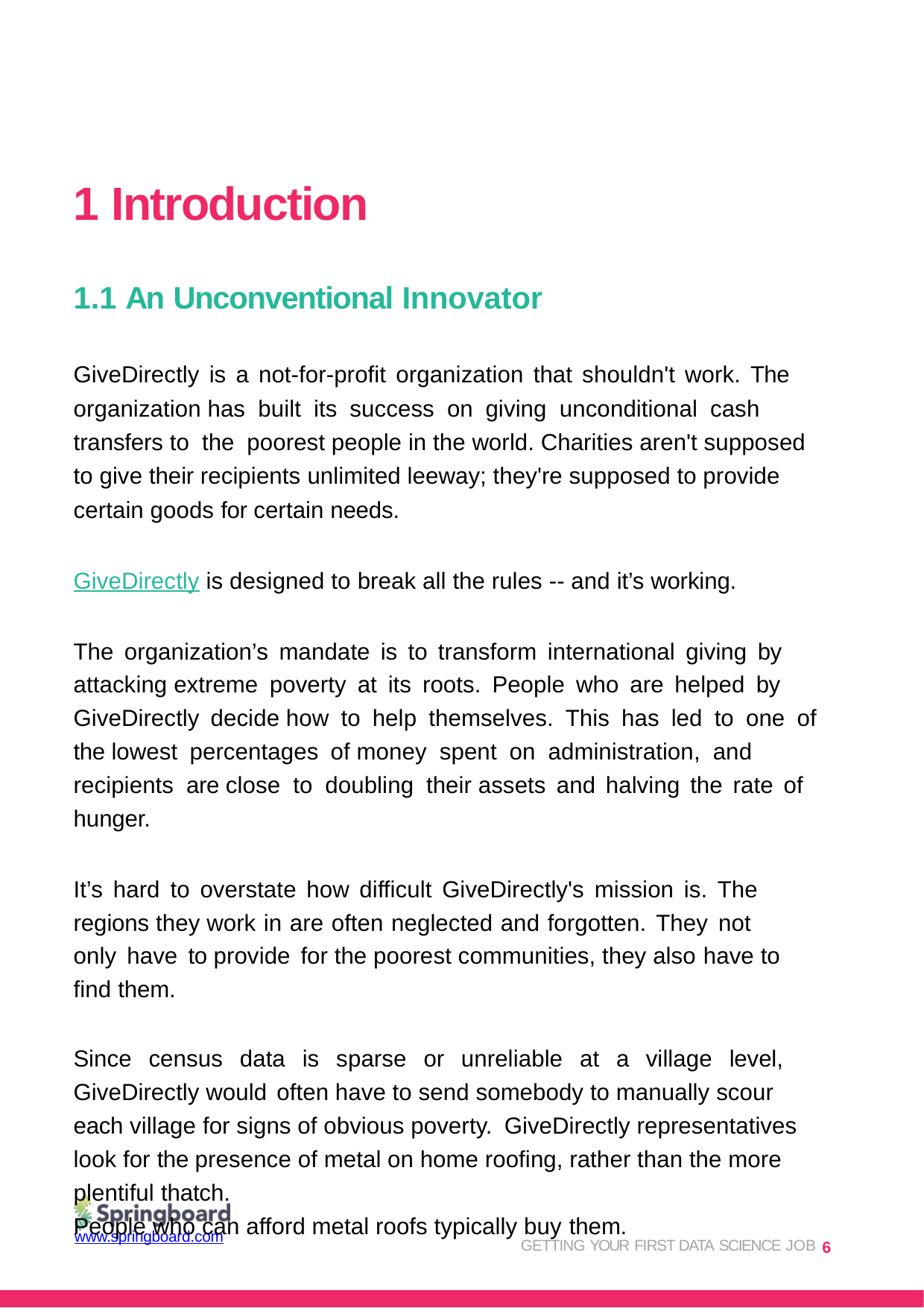

# 1 Introduction
1.1 An Unconventional Innovator

GiveDirectly is a not-for-profit organization that shouldn't work. The organization has built its success on giving unconditional cash transfers to the poorest people in the world. Charities aren't supposed to give their recipients unlimited leeway; they're supposed to provide certain goods for certain needs.

GiveDirectly is designed to break all the rules -- and it’s working.

The organization’s mandate is to transform international giving by attacking extreme poverty at its roots. People who are helped by GiveDirectly decide how to help themselves. This has led to one of the lowest percentages of money spent on administration, and recipients are close to doubling their assets and halving the rate of hunger.

It’s hard to overstate how difficult GiveDirectly's mission is. The regions they work in are often neglected and forgotten. They not only have to provide for the poorest communities, they also have to find them.

Since  census  data  is  sparse  or  unreliable  at  a  village  level, GiveDirectly would often have to send somebody to manually scour each village for signs of obvious poverty. GiveDirectly representatives look for the presence of metal on home roofing, rather than the more plentiful thatch.
People who can afford metal roofs typically buy them.
GETTING YOUR FIRST DATA SCIENCE JOB 6
www.springboard.com